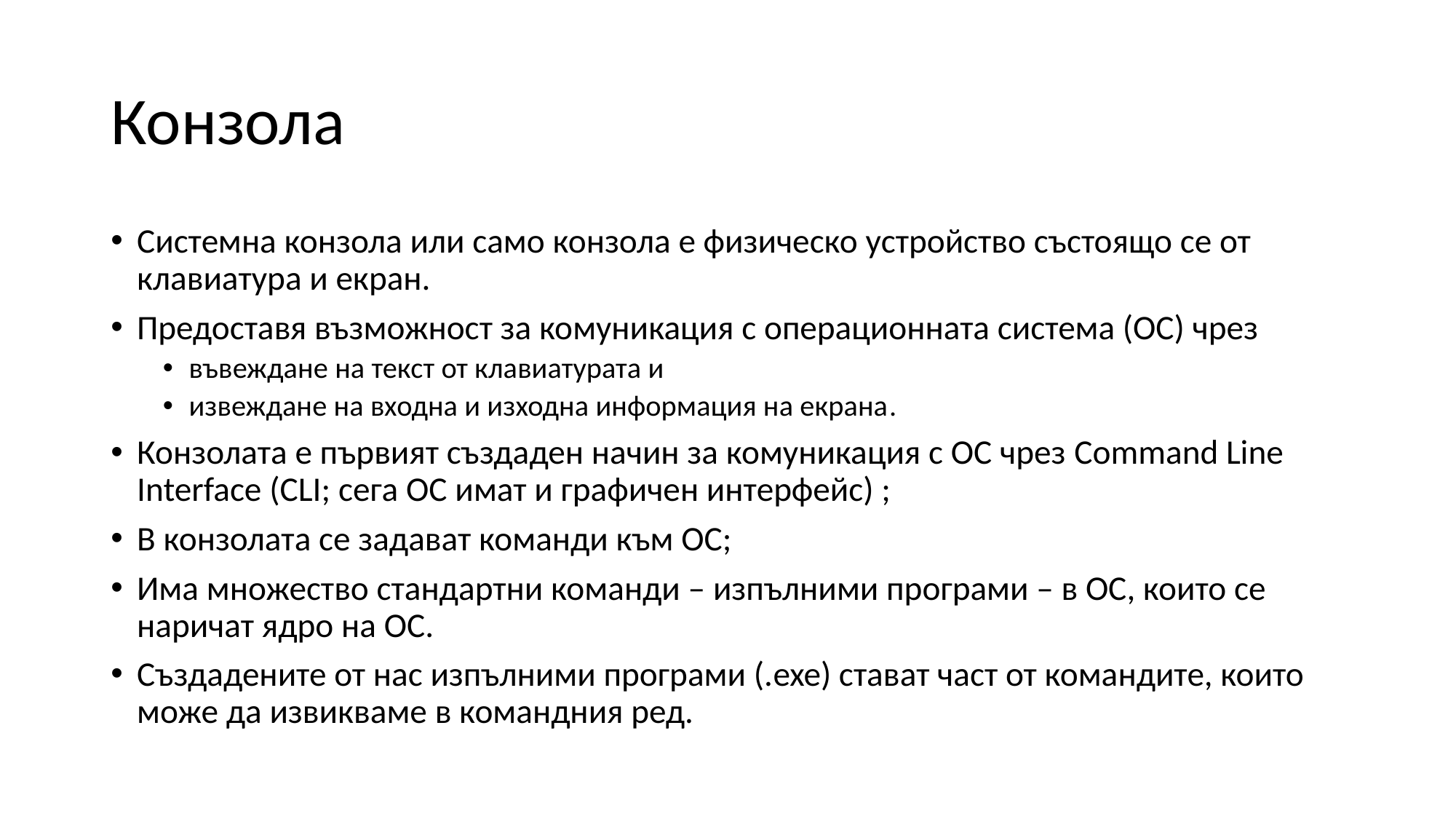

# Конзола
Системна конзола или само конзола е физическо устройство състоящо се от клавиатура и екран.
Предоставя възможност за комуникация с операционната система (ОС) чрез
въвеждане на текст от клавиатурата и
извеждане на входна и изходна информация на екрана.
Конзолата е първият създаден начин за комуникация с ОС чрез Command Line Interface (CLI; сега ОС имат и графичен интерфейс) ;
В конзолата се задават команди към ОС;
Има множество стандартни команди – изпълними програми – в ОС, които се наричат ядро на ОС.
Създадените от нас изпълними програми (.exe) стават част от командите, които може да извикваме в командния ред.